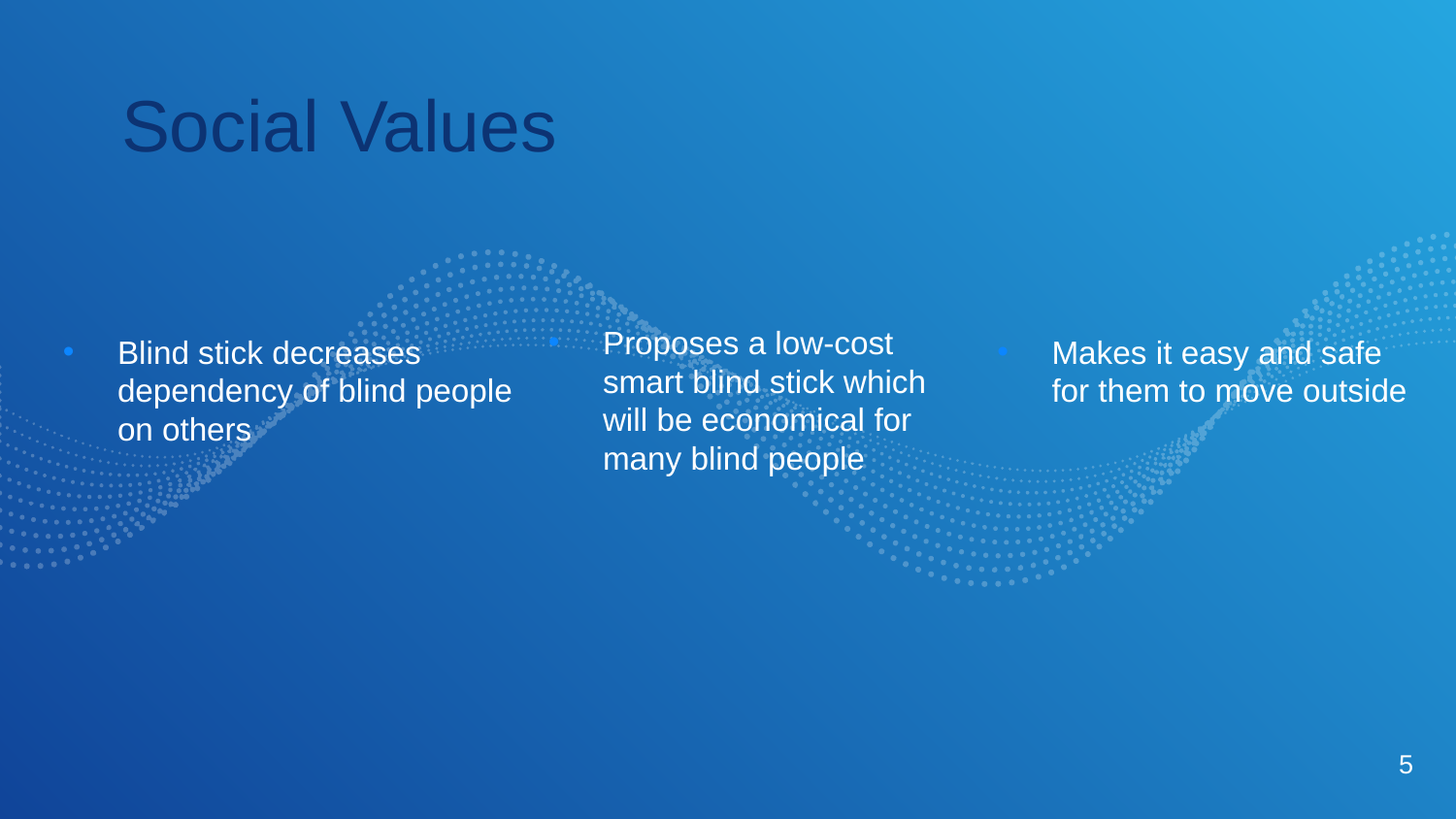

Social Values

Proposes a low-cost smart blind stick which will be economical for many blind people
Blind stick decreases dependency of blind people on others
Makes it easy and safe for them to move outside
5